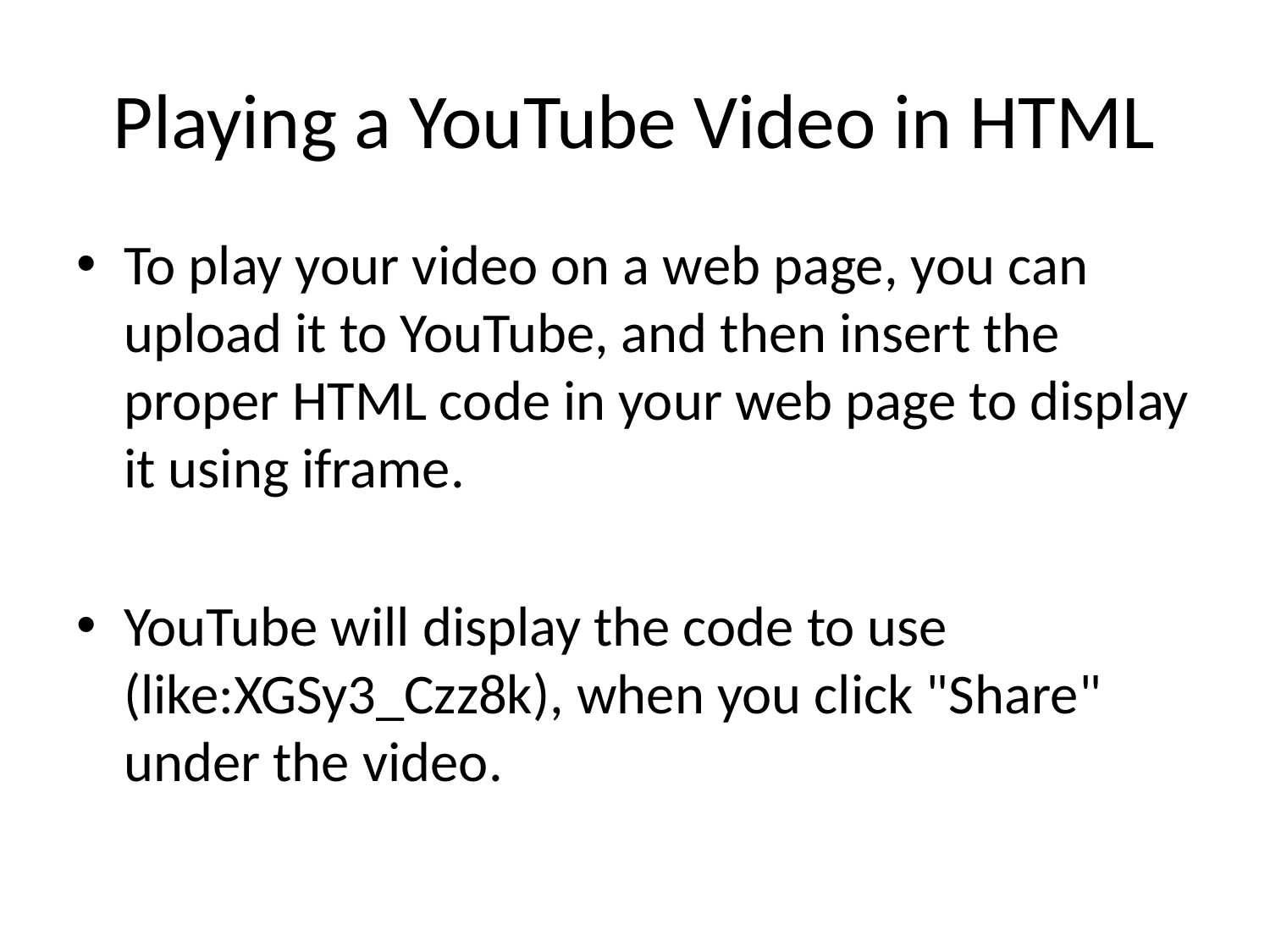

# Playing a YouTube Video in HTML
To play your video on a web page, you can upload it to YouTube, and then insert the proper HTML code in your web page to display it using iframe.

YouTube will display the code to use (like:XGSy3_Czz8k), when you click "Share" under the video.